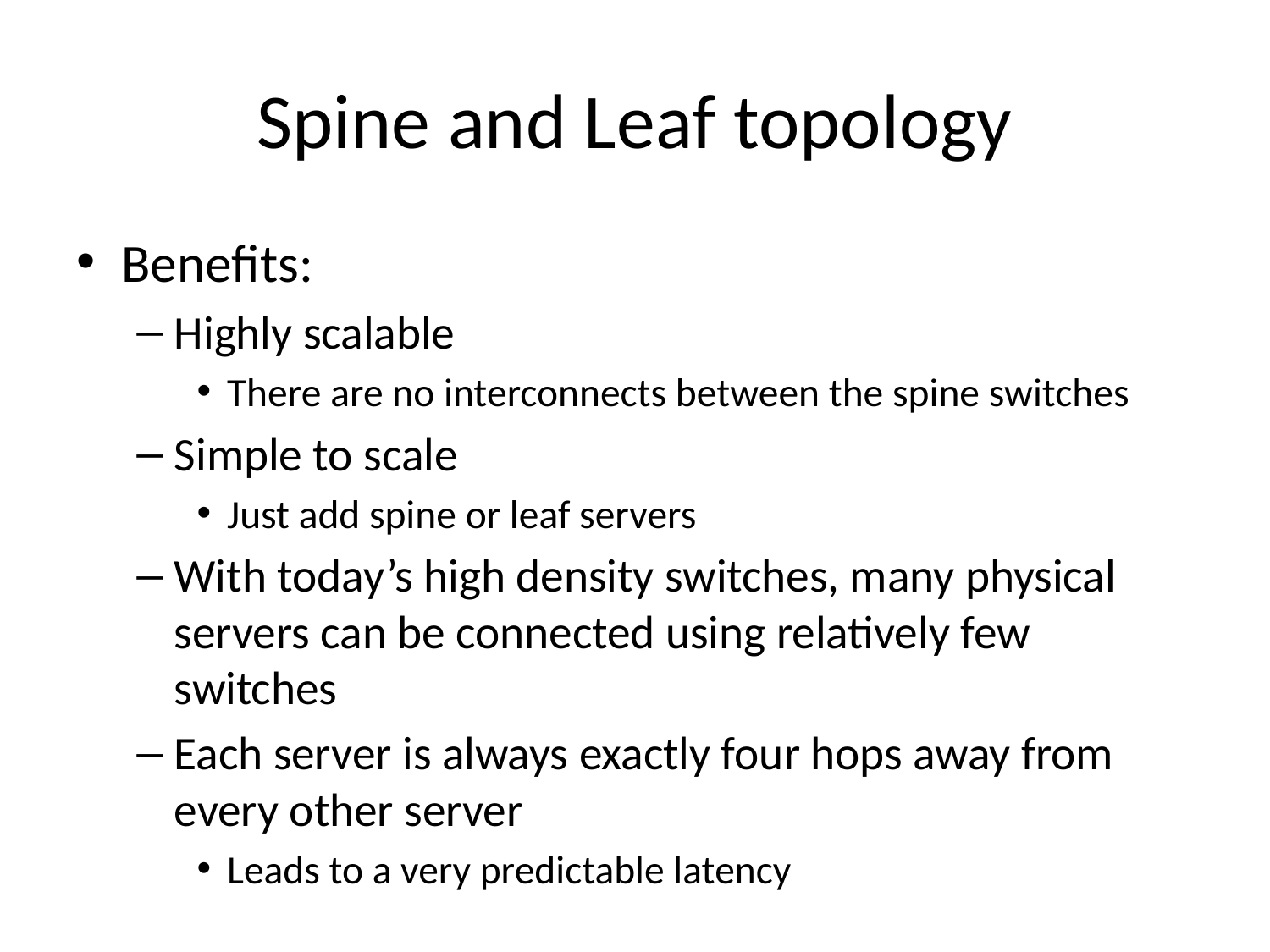

# Spine and Leaf topology
Benefits:
Highly scalable
There are no interconnects between the spine switches
Simple to scale
Just add spine or leaf servers
With today’s high density switches, many physical servers can be connected using relatively few switches
Each server is always exactly four hops away from every other server
Leads to a very predictable latency